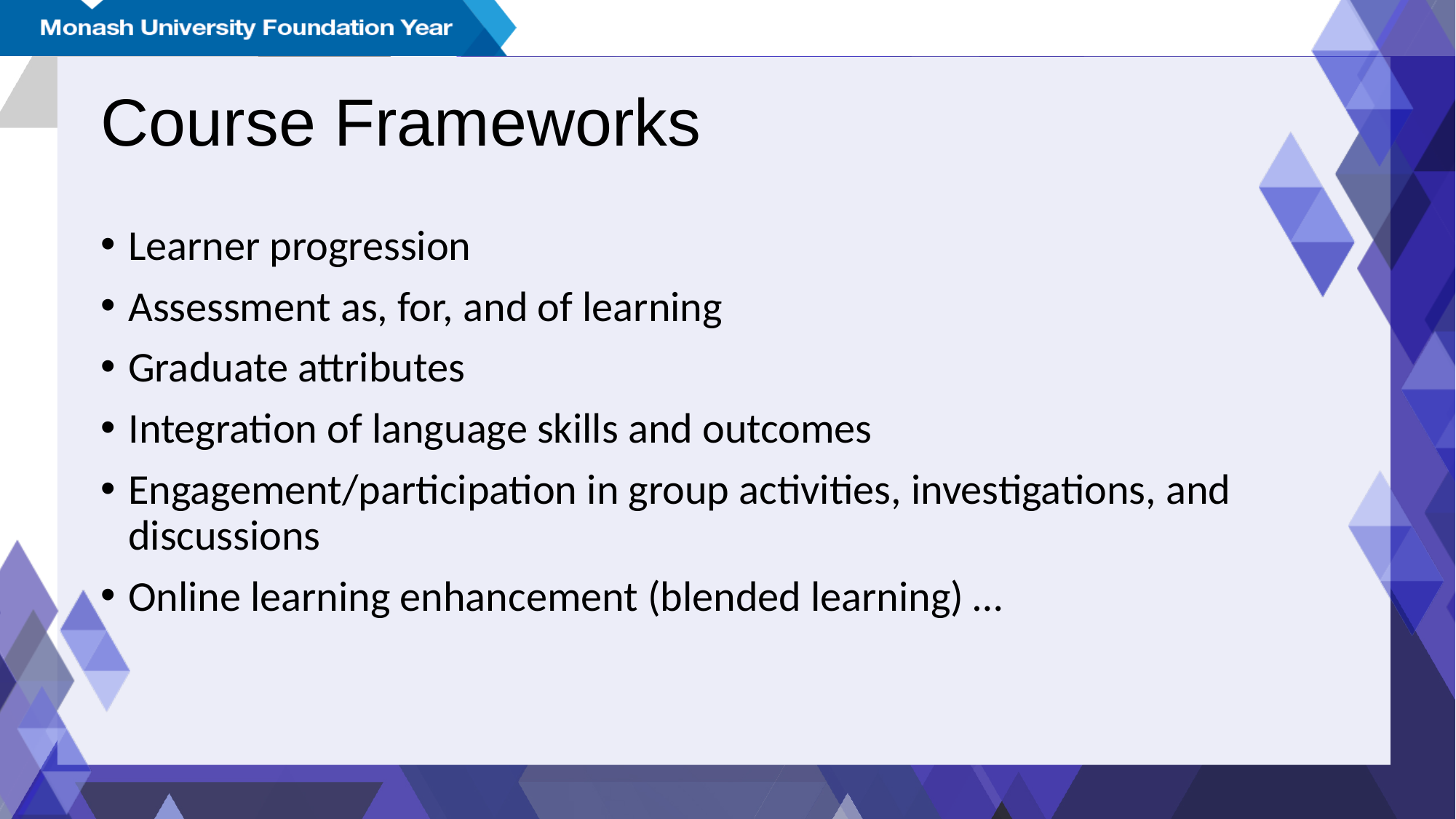

# Course Frameworks
Learner progression
Assessment as, for, and of learning
Graduate attributes
Integration of language skills and outcomes
Engagement/participation in group activities, investigations, and discussions
Online learning enhancement (blended learning) …